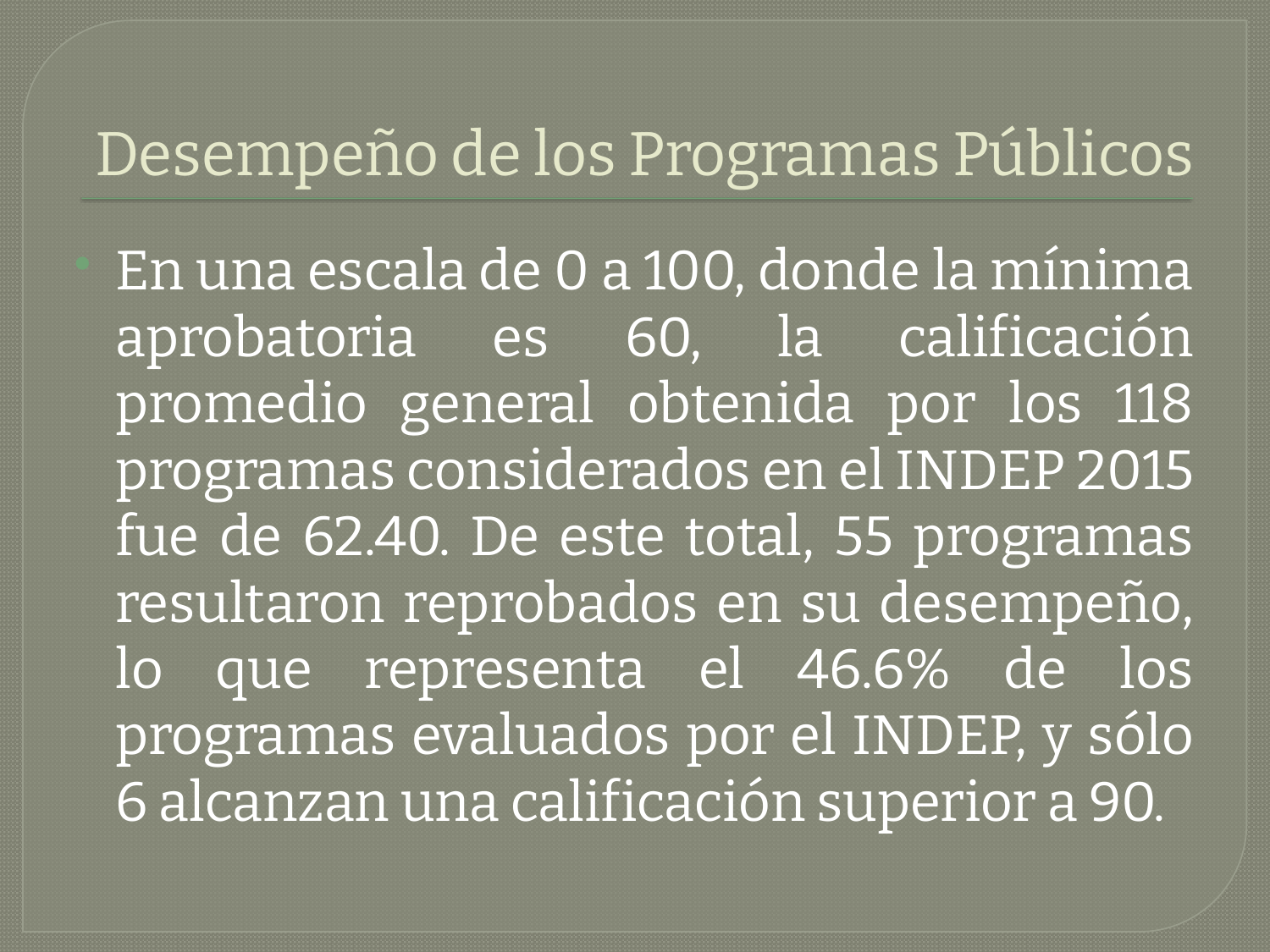

# Desempeño de los Programas Públicos
En una escala de 0 a 100, donde la mínima aprobatoria es 60, la calificación promedio general obtenida por los 118 programas considerados en el INDEP 2015 fue de 62.40. De este total, 55 programas resultaron reprobados en su desempeño, lo que representa el 46.6% de los programas evaluados por el INDEP, y sólo 6 alcanzan una calificación superior a 90.